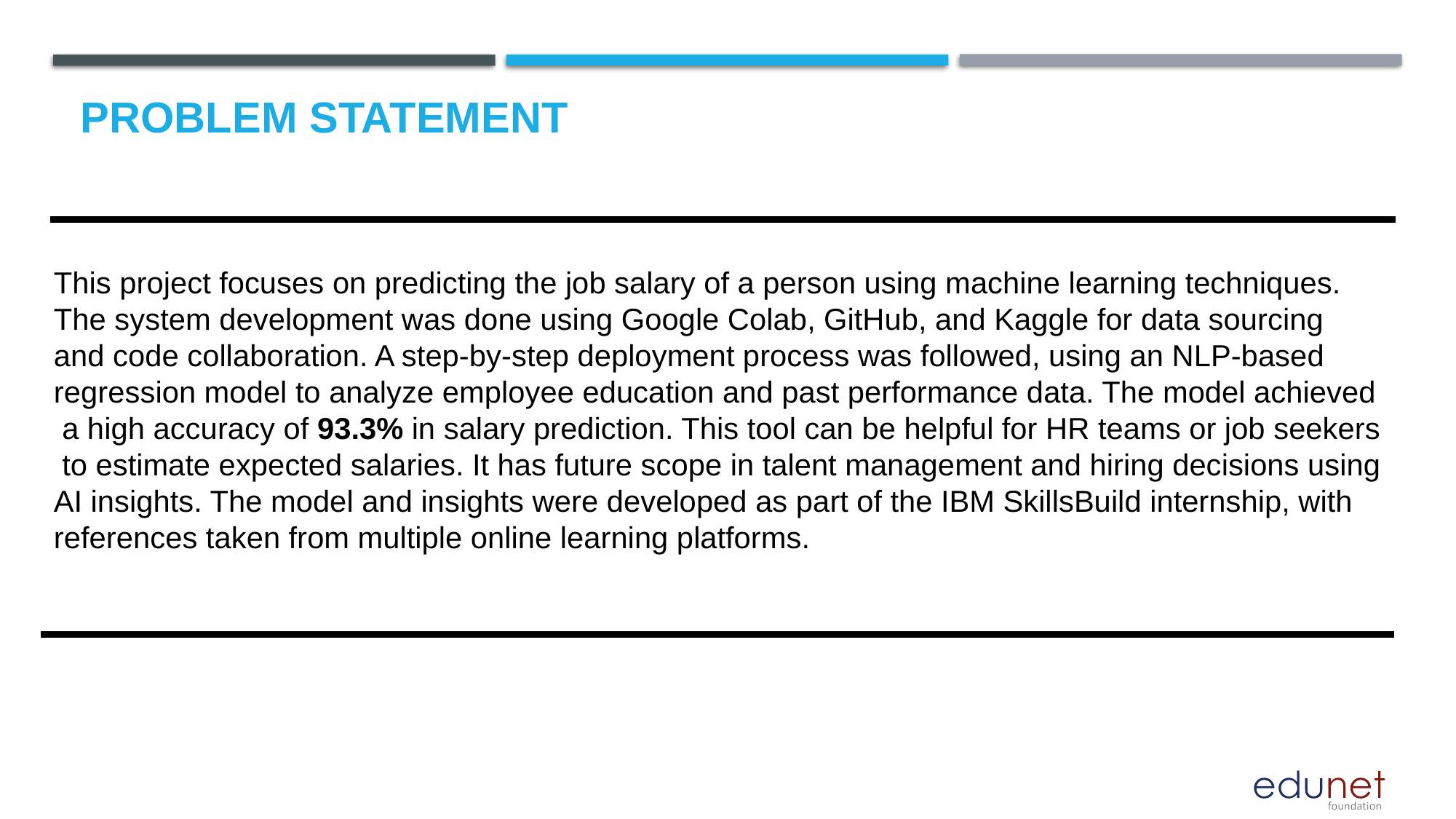

# Problem Statement

This project focuses on predicting the job salary of a person using machine learning techniques.
The system development was done using Google Colab, GitHub, and Kaggle for data sourcing
and code collaboration. A step-by-step deployment process was followed, using an NLP-based
regression model to analyze employee education and past performance data. The model achieved
 a high accuracy of 93.3% in salary prediction. This tool can be helpful for HR teams or job seekers
 to estimate expected salaries. It has future scope in talent management and hiring decisions using
AI insights. The model and insights were developed as part of the IBM SkillsBuild internship, with
references taken from multiple online learning platforms.